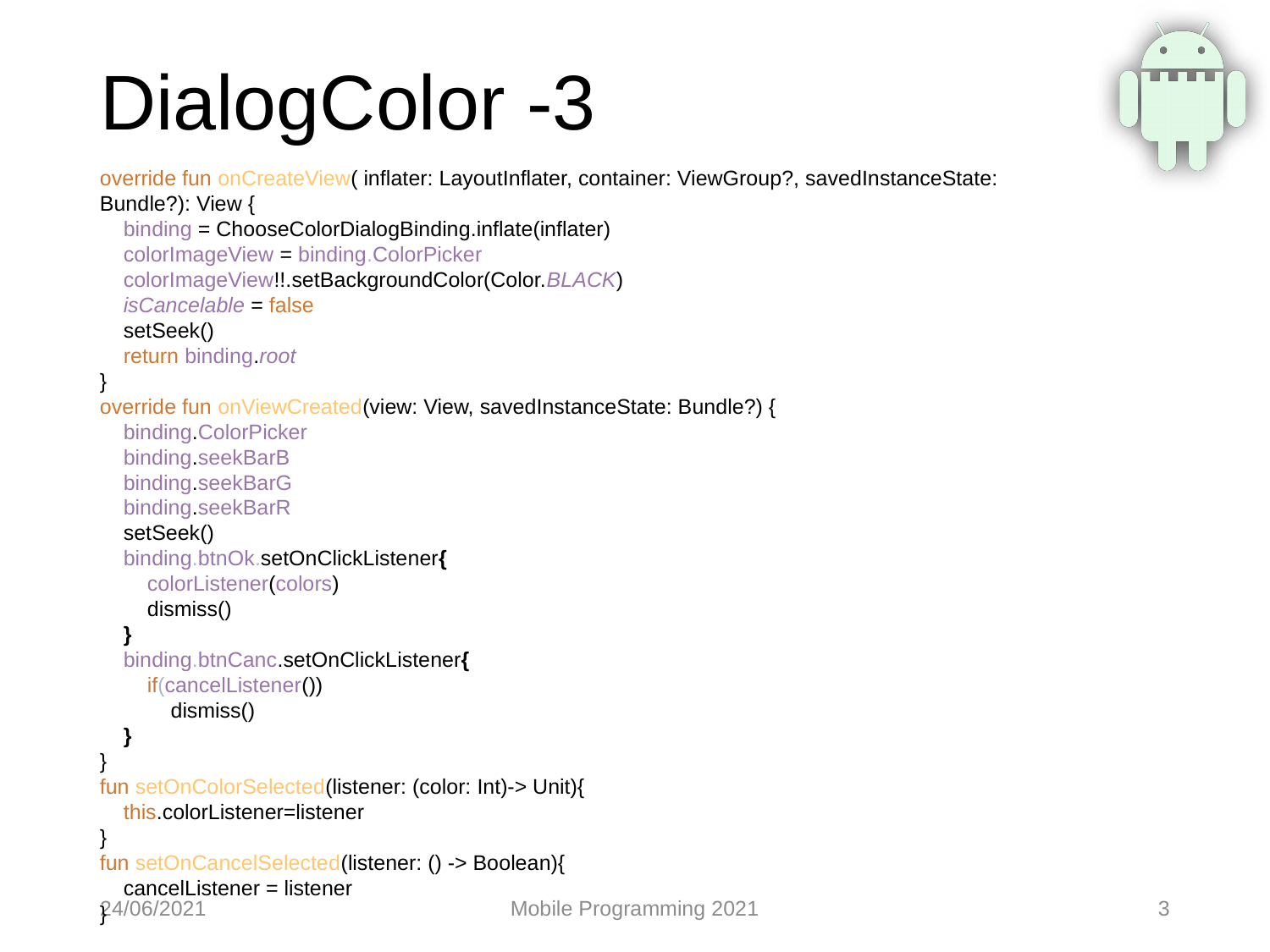

# DialogColor -3
override fun onCreateView( inflater: LayoutInflater, container: ViewGroup?, savedInstanceState: Bundle?): View {
    binding = ChooseColorDialogBinding.inflate(inflater)
    colorImageView = binding.ColorPicker
    colorImageView!!.setBackgroundColor(Color.BLACK)
    isCancelable = false
    setSeek()
    return binding.root
}
override fun onViewCreated(view: View, savedInstanceState: Bundle?) {
    binding.ColorPicker
    binding.seekBarB
    binding.seekBarG
    binding.seekBarR
    setSeek()
    binding.btnOk.setOnClickListener{
        colorListener(colors)
        dismiss()
    }
    binding.btnCanc.setOnClickListener{
        if(cancelListener())
            dismiss()
    }
}
fun setOnColorSelected(listener: (color: Int)-> Unit){
    this.colorListener=listener
}
fun setOnCancelSelected(listener: () -> Boolean){
    cancelListener = listener
}
24/06/2021
Mobile Programming 2021
3